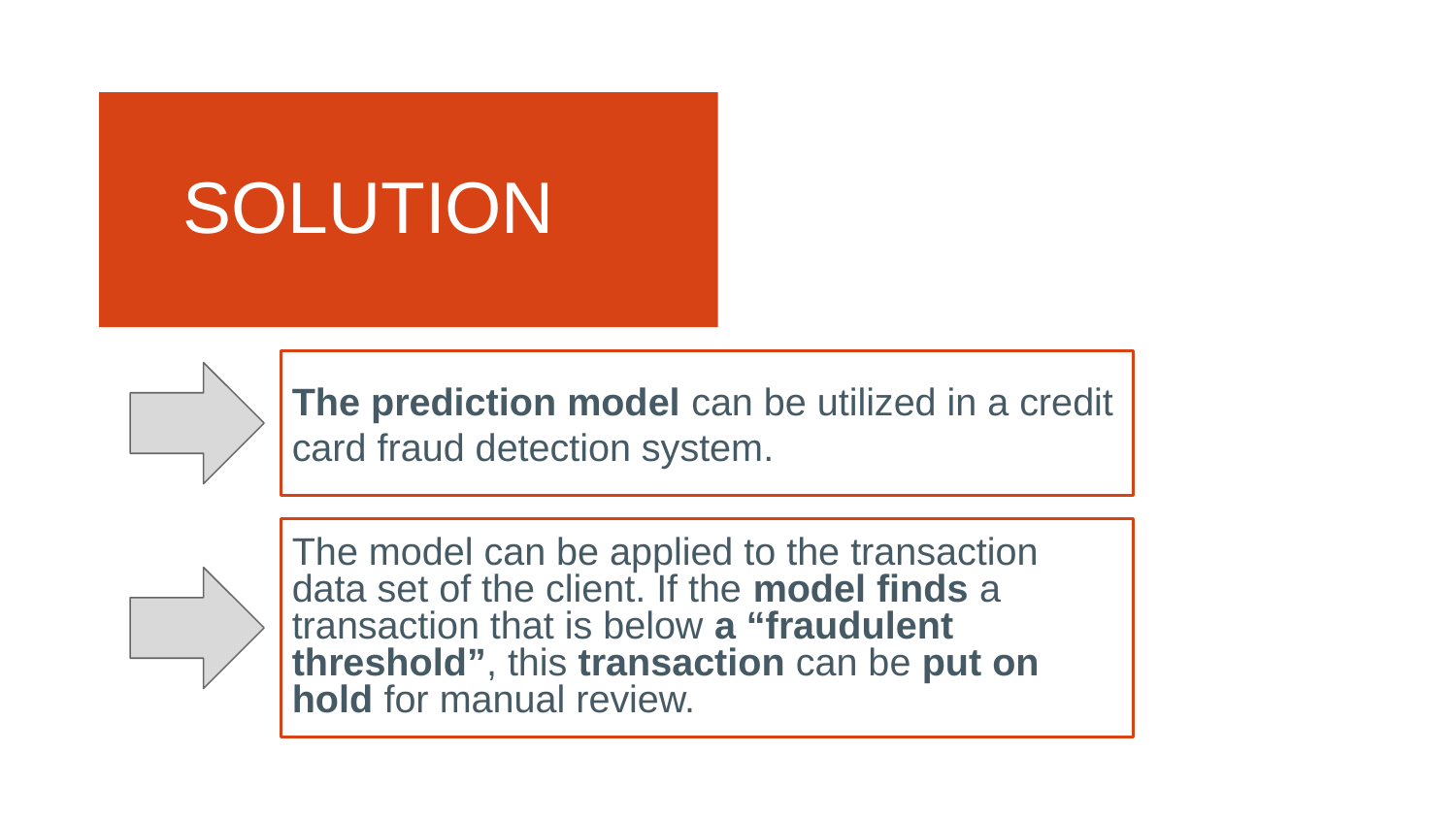

# SOLUTION
The prediction model can be utilized in a credit card fraud detection system.

The model can be applied to the transaction data set of the client. If the model finds a transaction that is below a “fraudulent threshold”, this transaction can be put on hold for manual review.